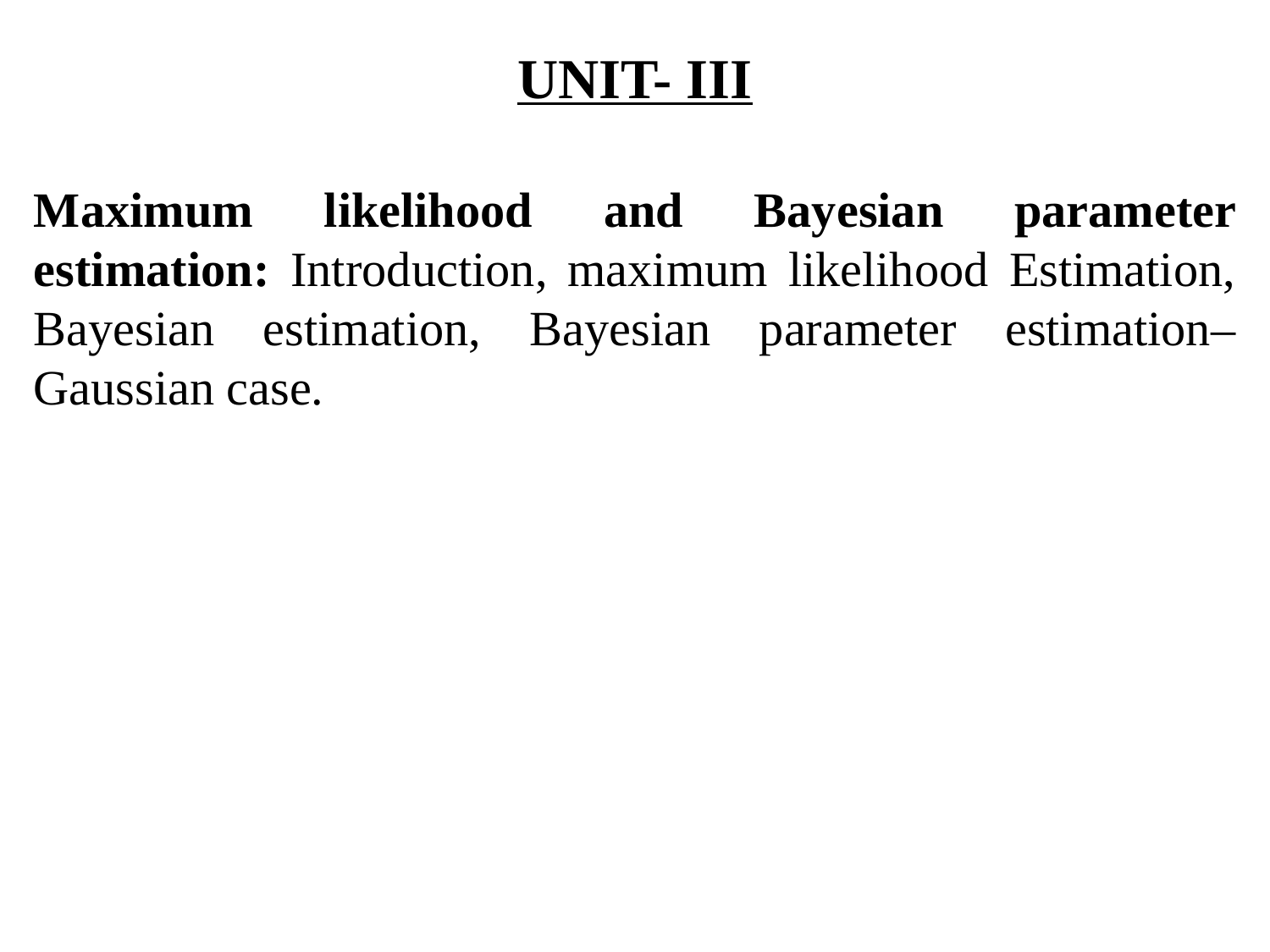

UNIT- III

Maximum likelihood and Bayesian parameter estimation: Introduction, maximum likelihood Estimation, Bayesian estimation, Bayesian parameter estimation–Gaussian case.